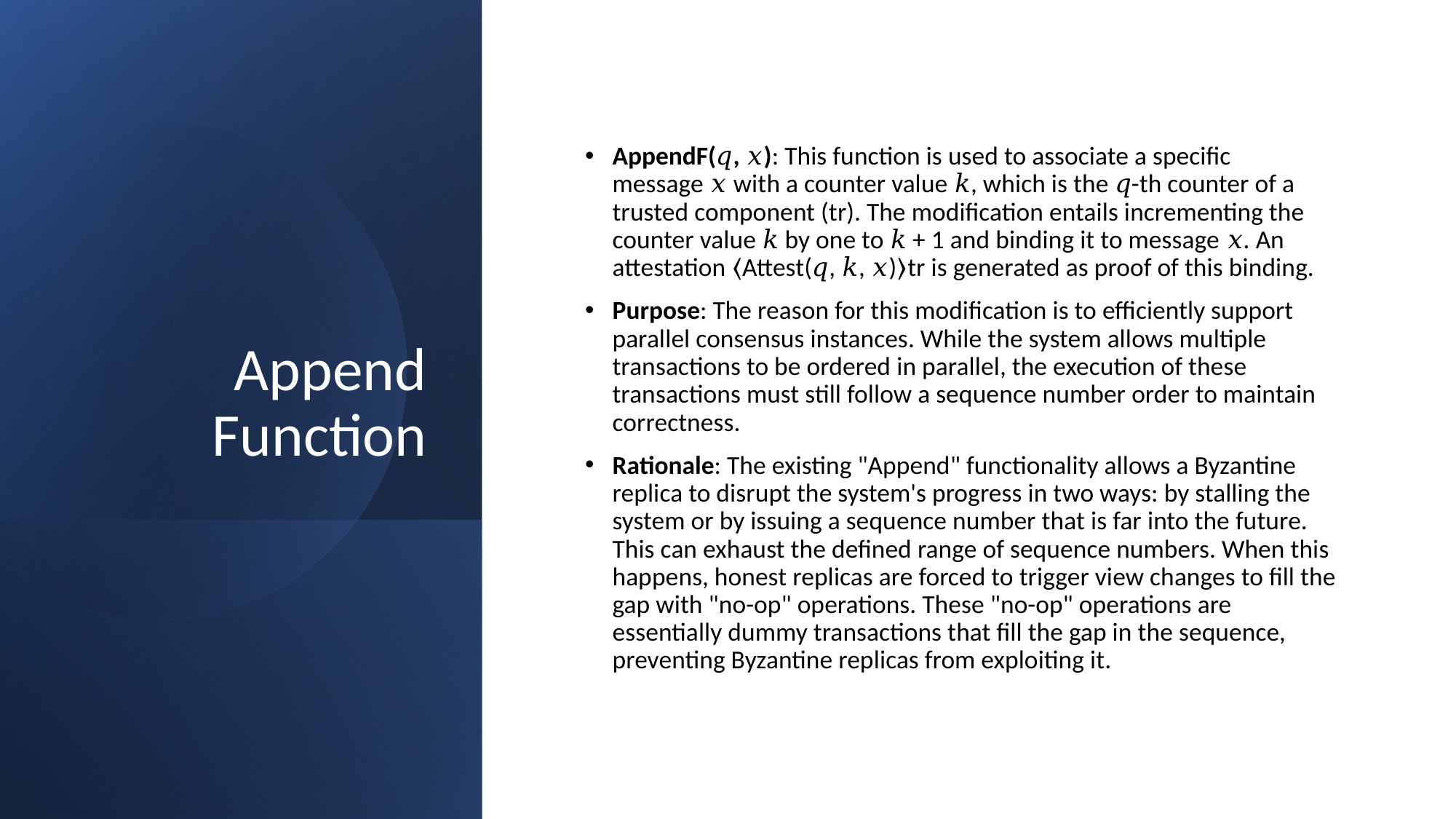

# Append Function
AppendF(𝑞, 𝑥): This function is used to associate a specific message 𝑥 with a counter value 𝑘, which is the 𝑞-th counter of a trusted component (tr). The modification entails incrementing the counter value 𝑘 by one to 𝑘 + 1 and binding it to message 𝑥. An attestation ⟨Attest(𝑞, 𝑘, 𝑥)⟩tr is generated as proof of this binding.
Purpose: The reason for this modification is to efficiently support parallel consensus instances. While the system allows multiple transactions to be ordered in parallel, the execution of these transactions must still follow a sequence number order to maintain correctness.
Rationale: The existing "Append" functionality allows a Byzantine replica to disrupt the system's progress in two ways: by stalling the system or by issuing a sequence number that is far into the future. This can exhaust the defined range of sequence numbers. When this happens, honest replicas are forced to trigger view changes to fill the gap with "no-op" operations. These "no-op" operations are essentially dummy transactions that fill the gap in the sequence, preventing Byzantine replicas from exploiting it.